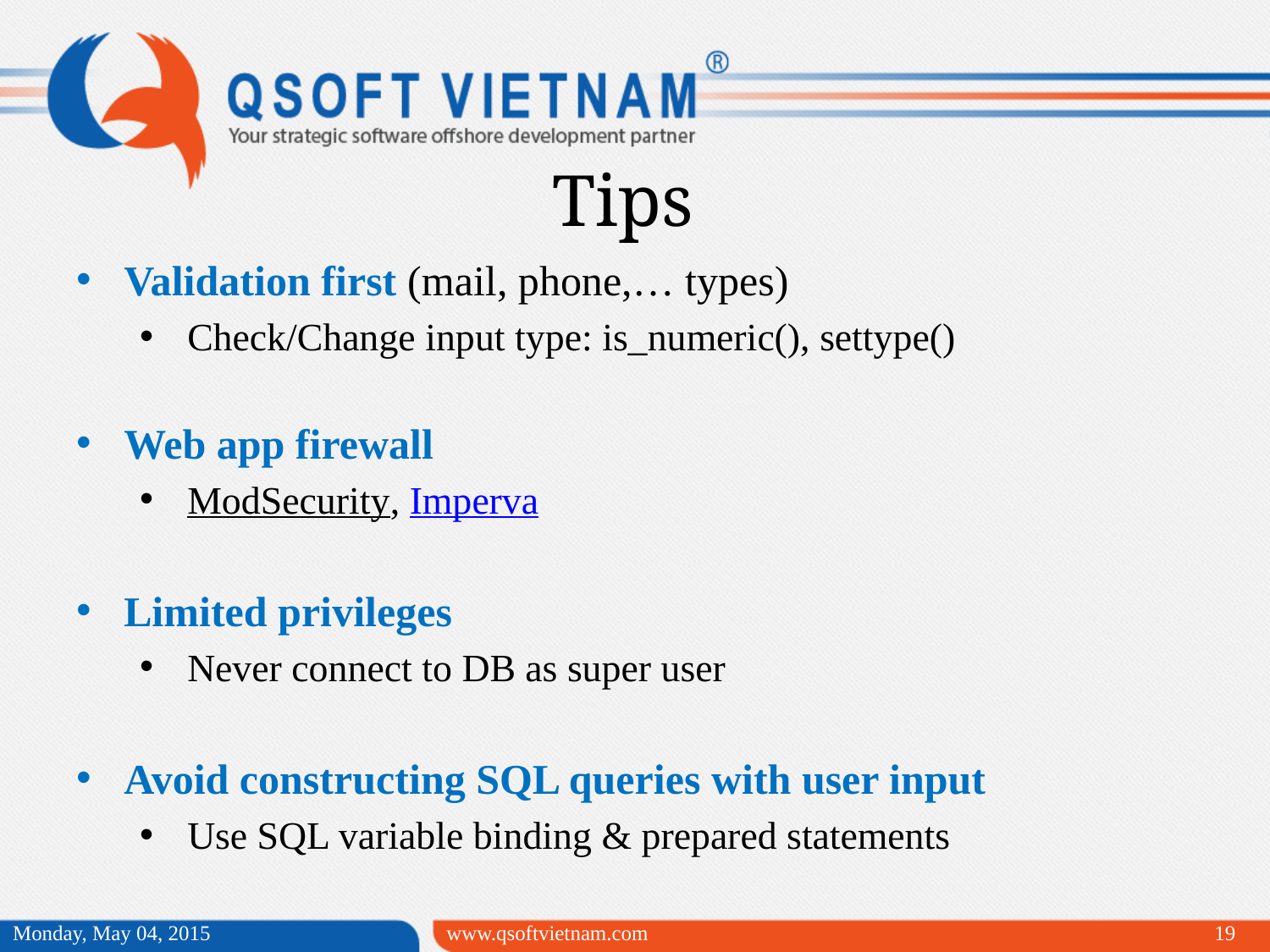

Tips
Validation first (mail, phone,… types)
Check/Change input type: is_numeric(), settype()

Web app firewall
ModSecurity, Imperva

Limited privileges
Never connect to DB as super user

Avoid constructing SQL queries with user input
Use SQL variable binding & prepared statements

Monday, May 04, 2015
www.qsoftvietnam.com
19